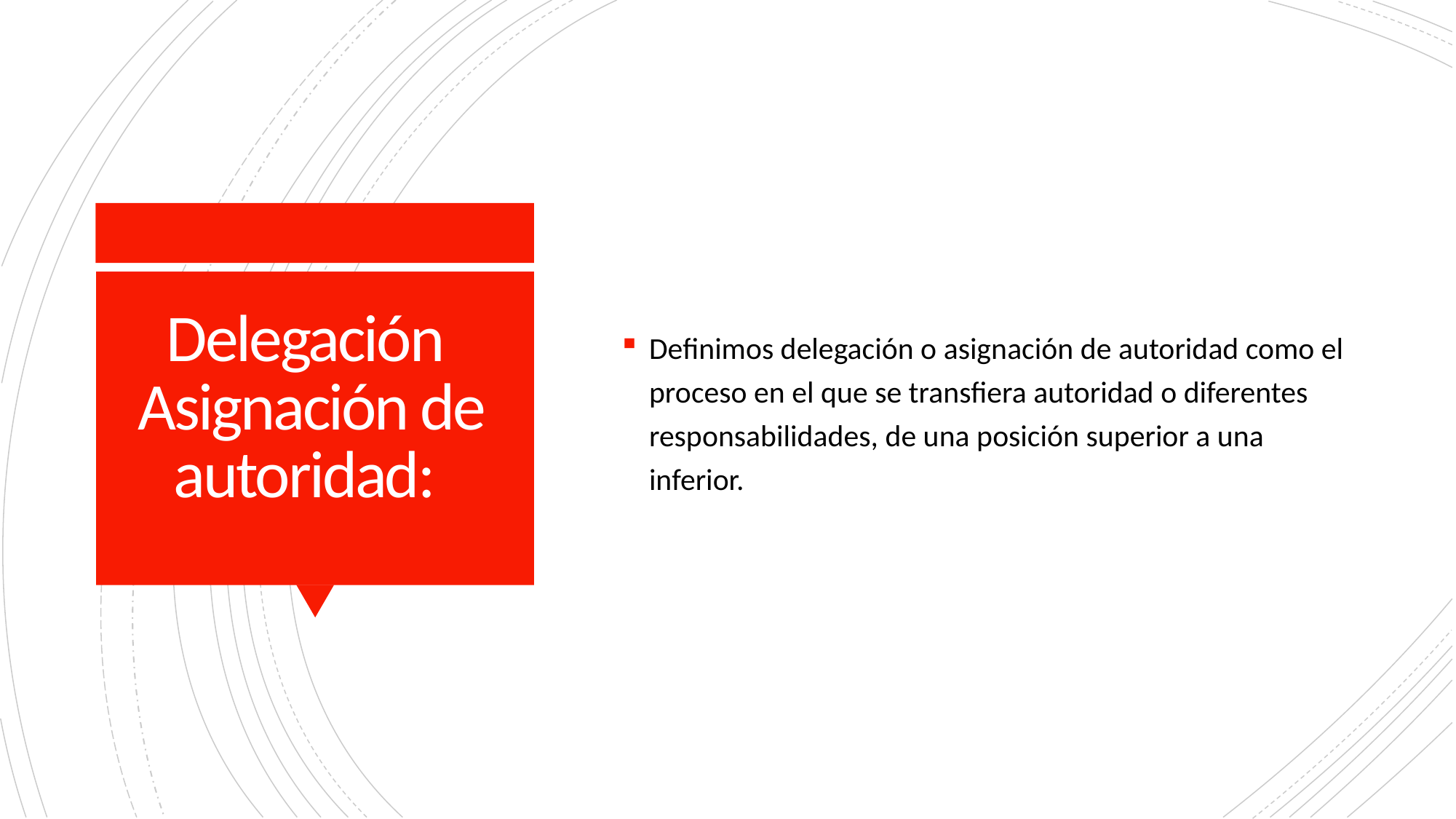

Definimos delegación o asignación de autoridad como el proceso en el que se transfiera autoridad o diferentes responsabilidades, de una posición superior a una inferior.
# Delegación  Asignación de autoridad: